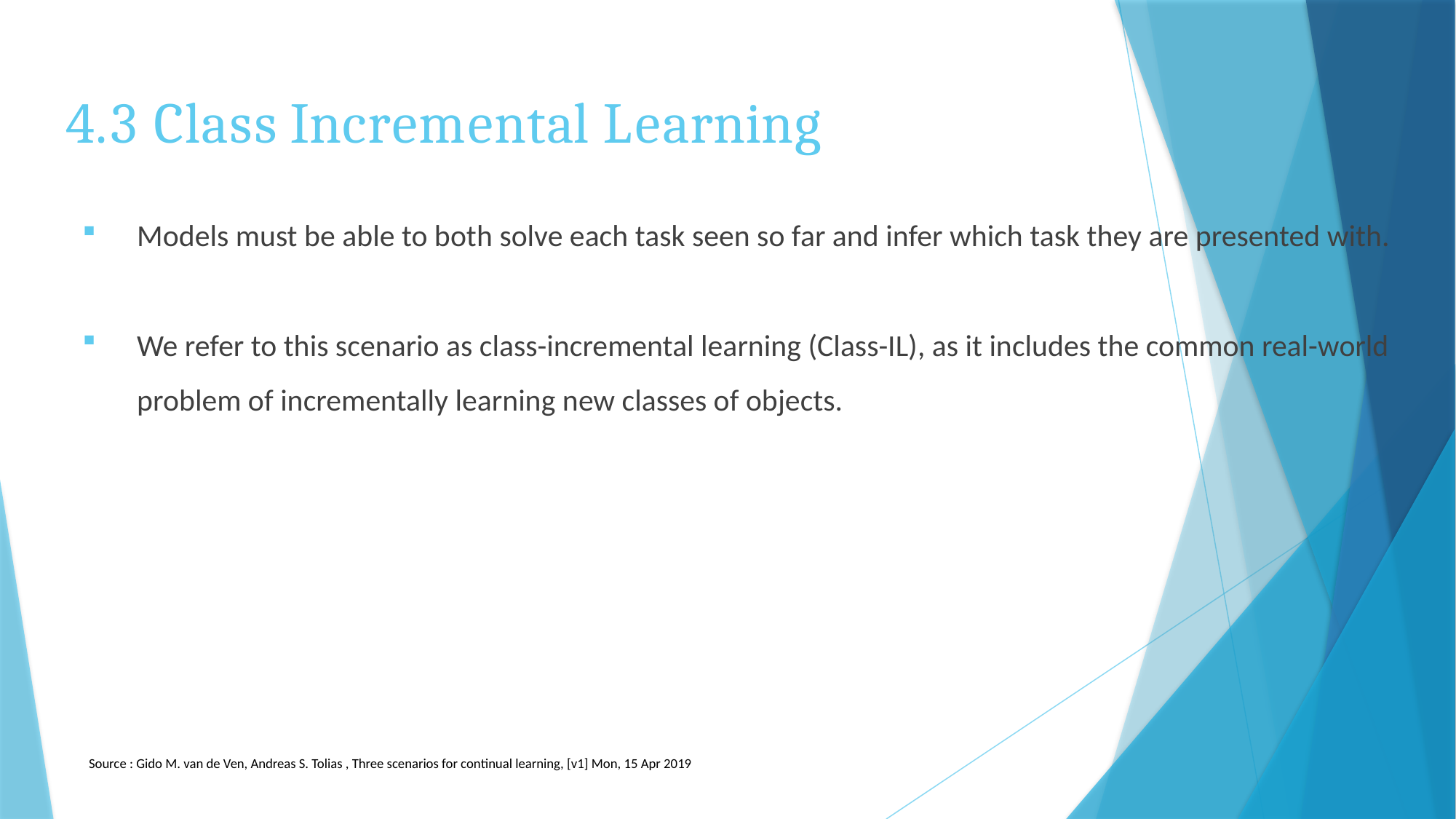

# 4.3 Class Incremental Learning
Models must be able to both solve each task seen so far and infer which task they are presented with.

We refer to this scenario as class-incremental learning (Class-IL), as it includes the common real-world problem of incrementally learning new classes of objects.
Source : Gido M. van de Ven, Andreas S. Tolias , Three scenarios for continual learning, [v1] Mon, 15 Apr 2019